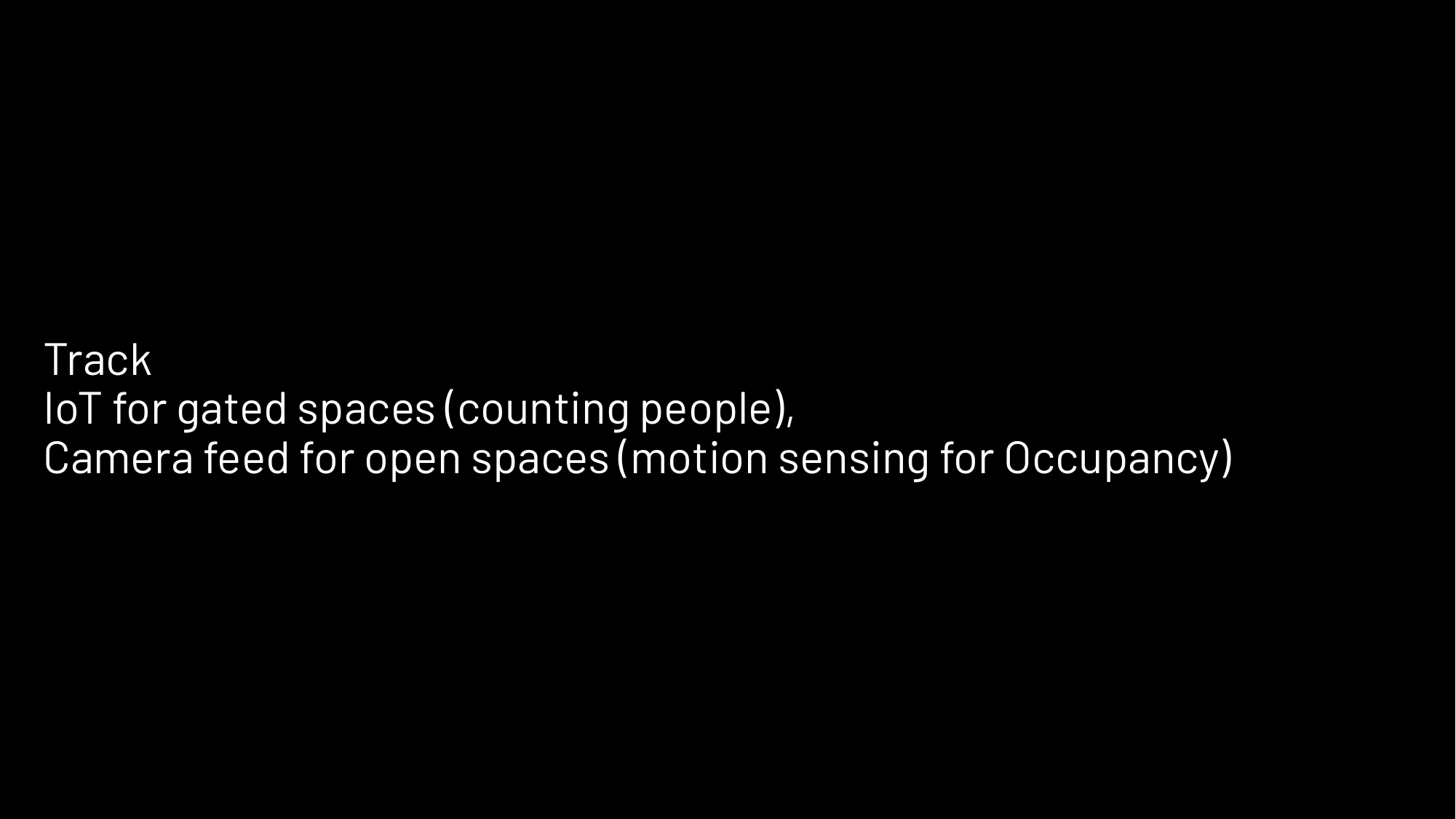

# Track IoT for gated spaces (counting people), Camera feed for open spaces (motion sensing for Occupancy)